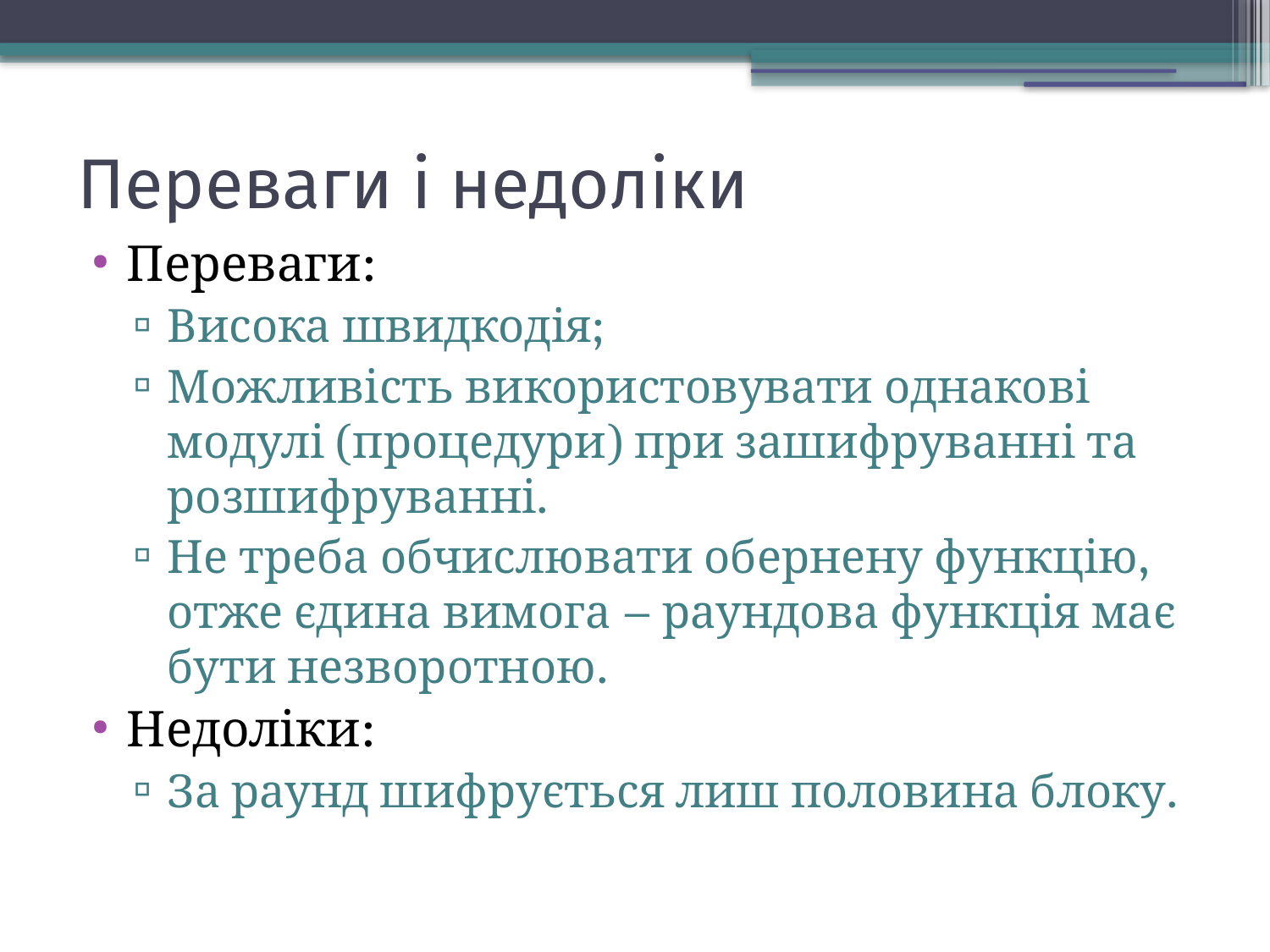

Переваги і недоліки
Переваги:
Висока швидкодія;
Можливість використовувати однакові модулі (процедури) при зашифруванні та розшифруванні.
Не треба обчислювати обернену функцію, отже єдина вимога – раундова функція має бути незворотною.
Недоліки:
За раунд шифрується лиш половина блоку.